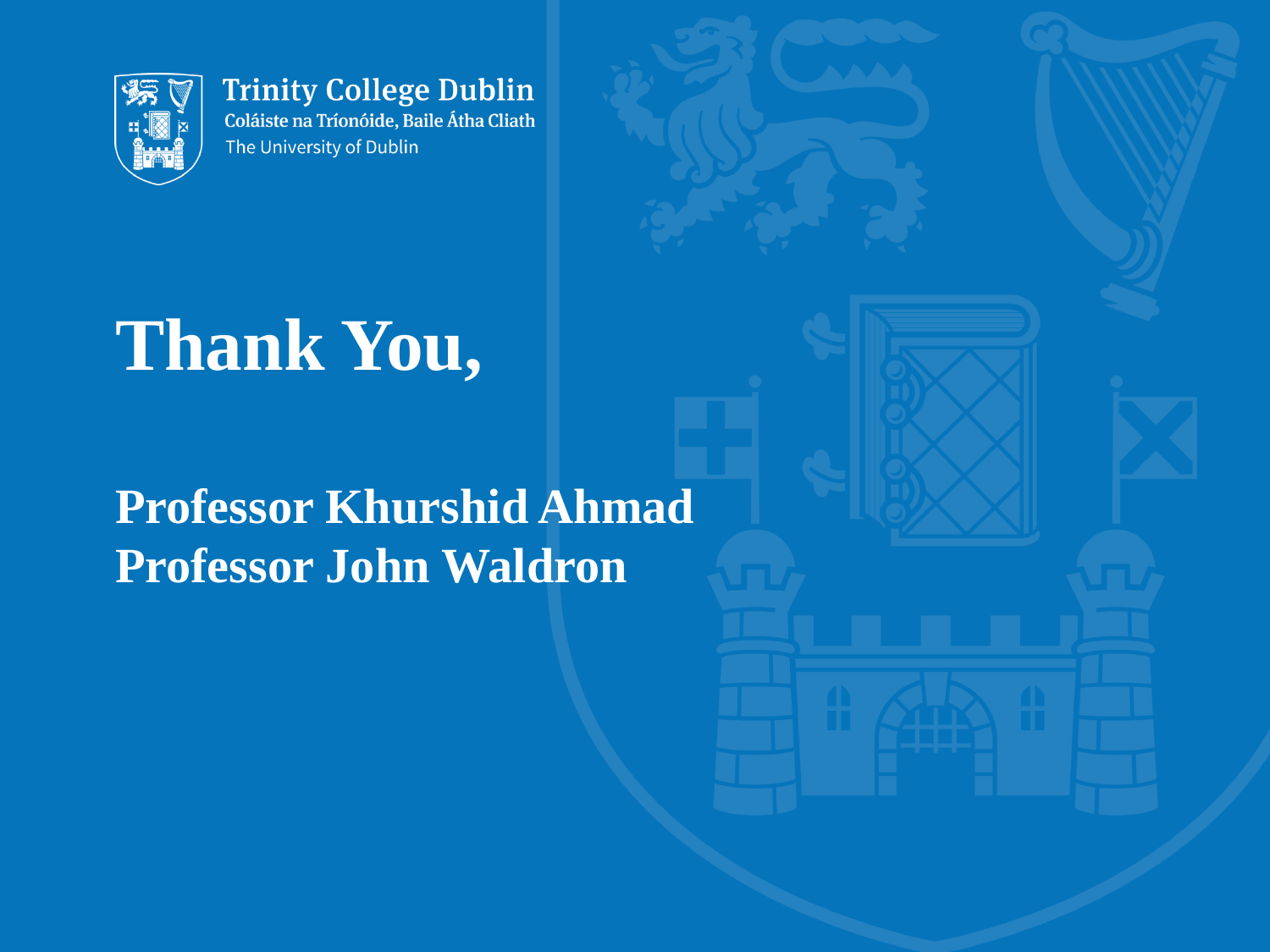

# Thank You, Professor Khurshid Ahmad Professor John Waldron